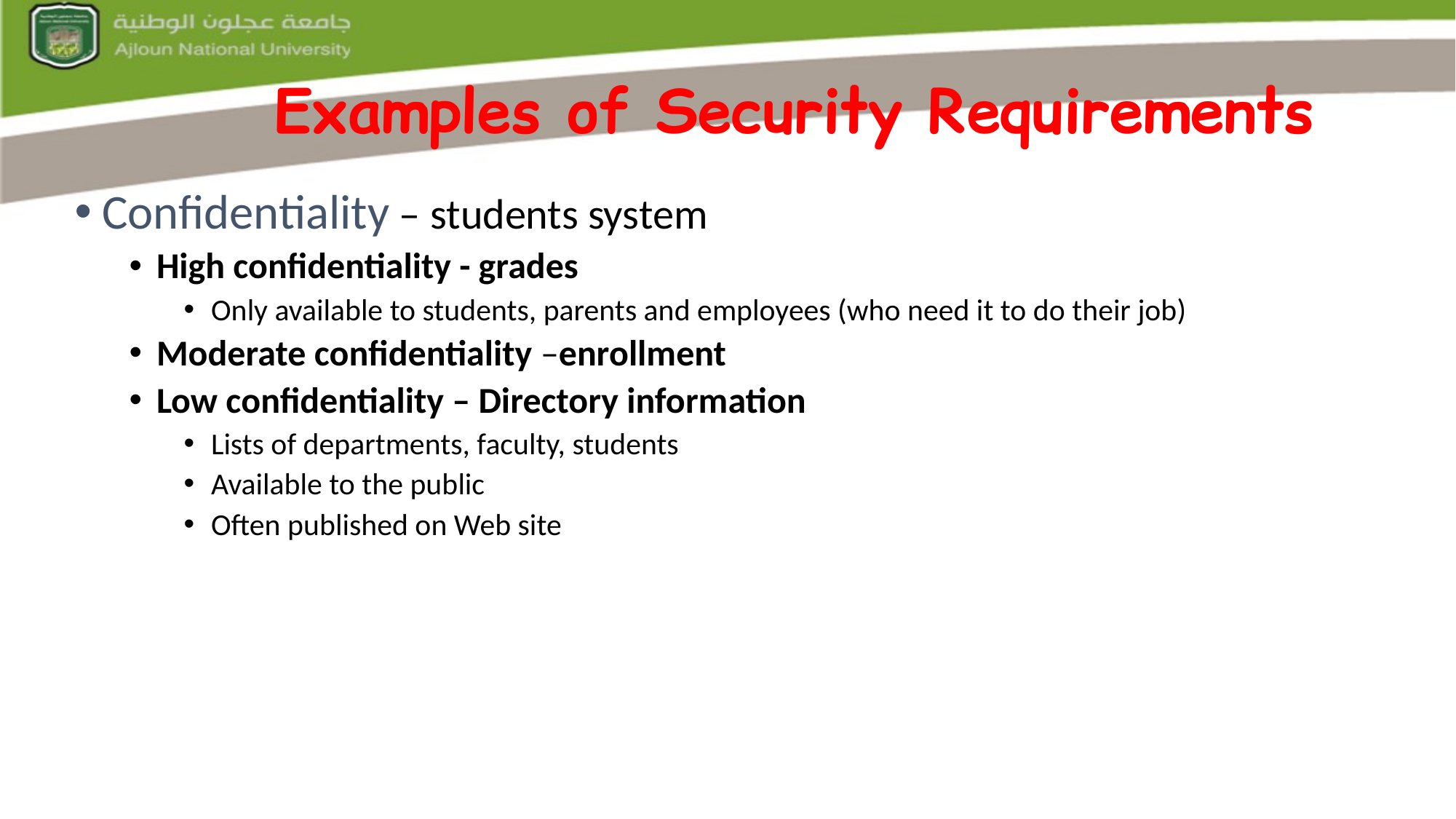

# Examples of Security Requirements
Confidentiality – students system
High confidentiality - grades
Only available to students, parents and employees (who need it to do their job)
Moderate confidentiality –enrollment
Low confidentiality – Directory information
Lists of departments, faculty, students
Available to the public
Often published on Web site